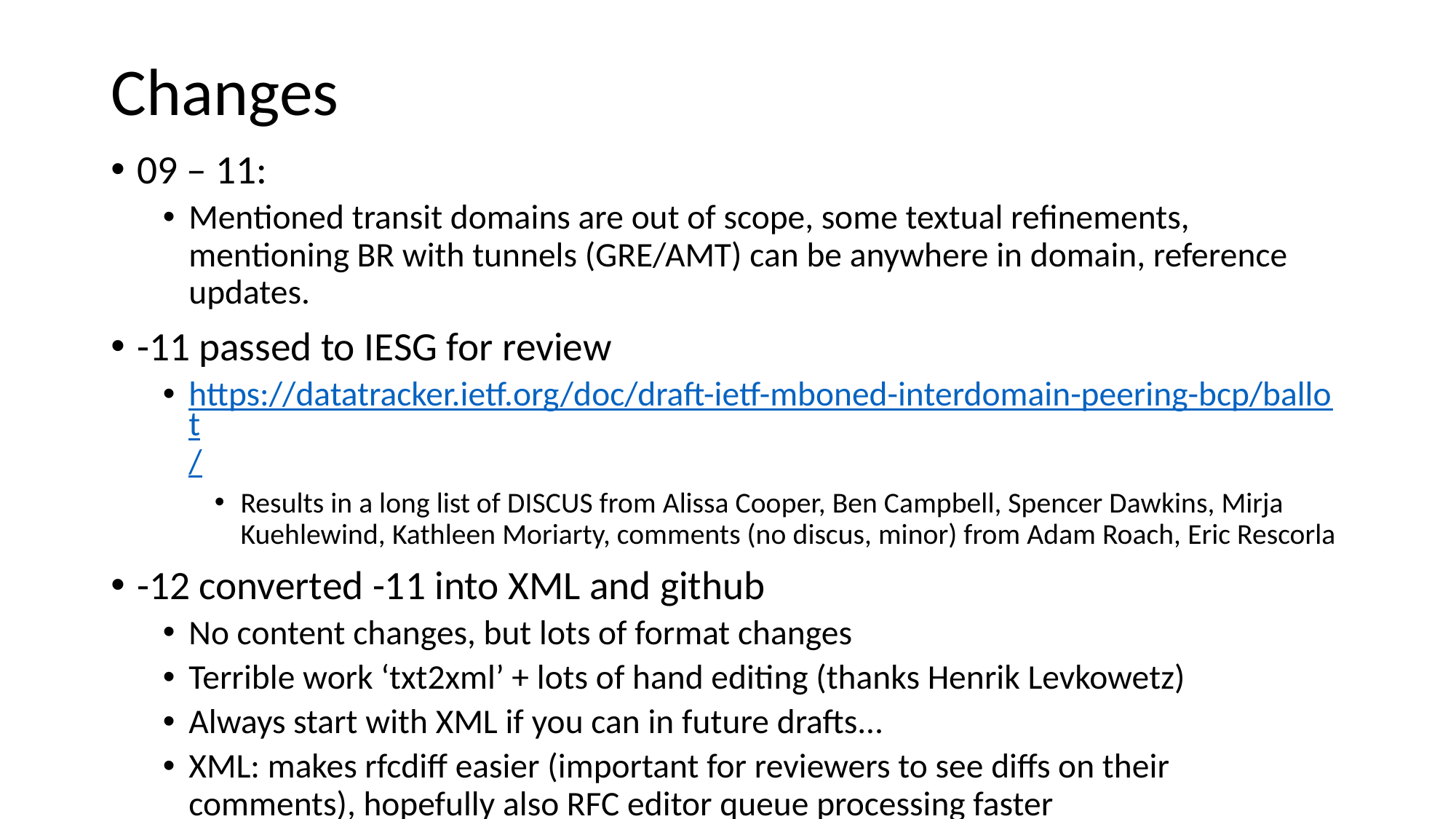

# Changes
09 – 11:
Mentioned transit domains are out of scope, some textual refinements,  mentioning BR with tunnels (GRE/AMT) can be anywhere in domain, reference updates.
-11 passed to IESG for review
https://datatracker.ietf.org/doc/draft-ietf-mboned-interdomain-peering-bcp/ballot/
Results in a long list of DISCUS from Alissa Cooper, Ben Campbell, Spencer Dawkins, Mirja Kuehlewind, Kathleen Moriarty, comments (no discus, minor) from Adam Roach, Eric Rescorla
-12 converted -11 into XML and github
No content changes, but lots of format changes
Terrible work ‘txt2xml’ + lots of hand editing (thanks Henrik Levkowetz)
Always start with XML if you can in future drafts…
XML: makes rfcdiff easier (important for reviewers to see diffs on their comments), hopefully also RFC editor queue processing faster